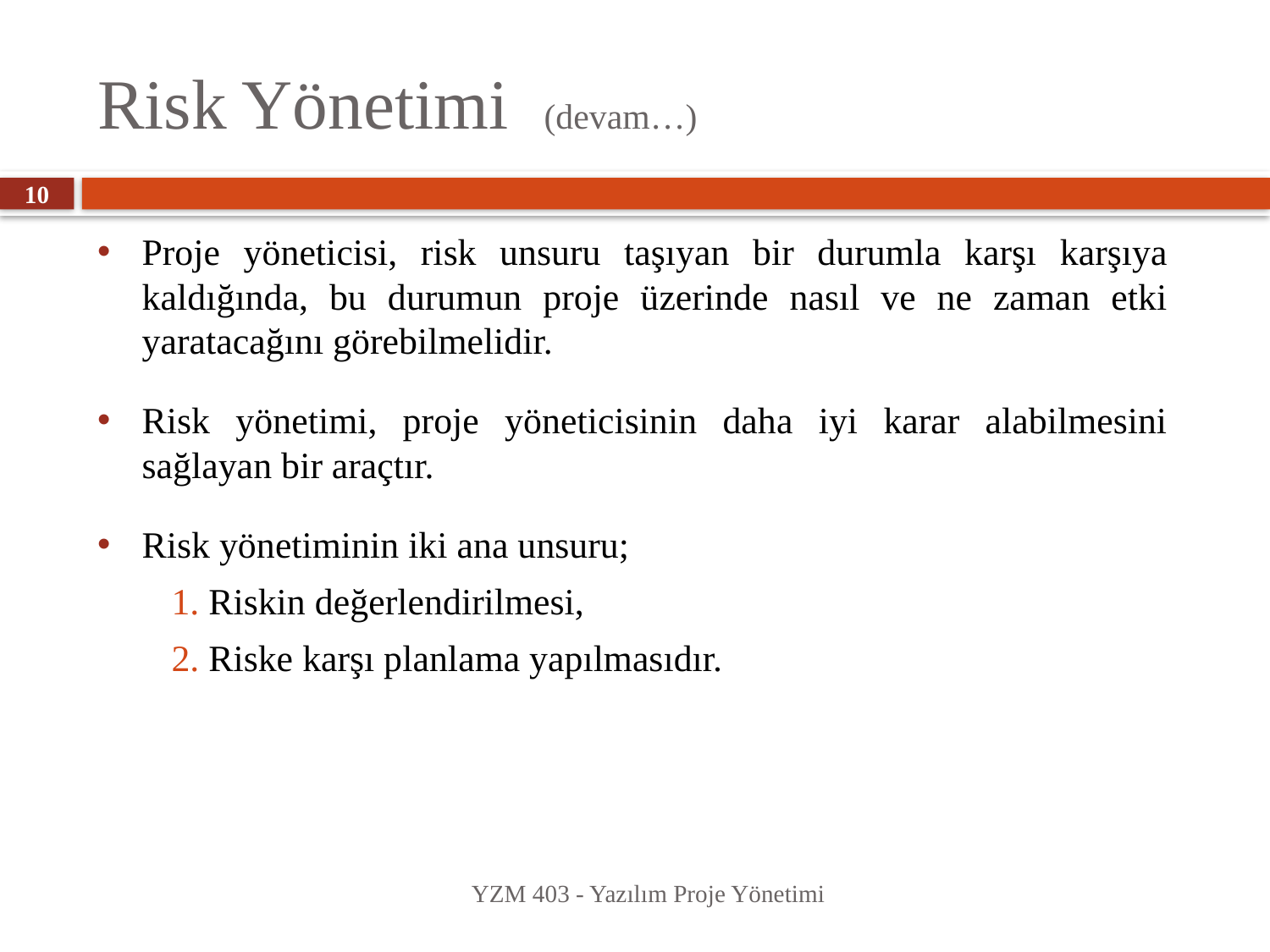

# Risk Yönetimi  (devam…)
10
Proje yöneticisi, risk unsuru taşıyan bir durumla karşı karşıya kaldığında, bu durumun proje üzerinde nasıl ve ne zaman etki yaratacağını görebilmelidir.

Risk yönetimi, proje yöneticisinin daha iyi karar alabilmesini sağlayan bir araçtır.

Risk yönetiminin iki ana unsuru;
 Riskin değerlendirilmesi,
 Riske karşı planlama yapılmasıdır.
YZM 403 - Yazılım Proje Yönetimi